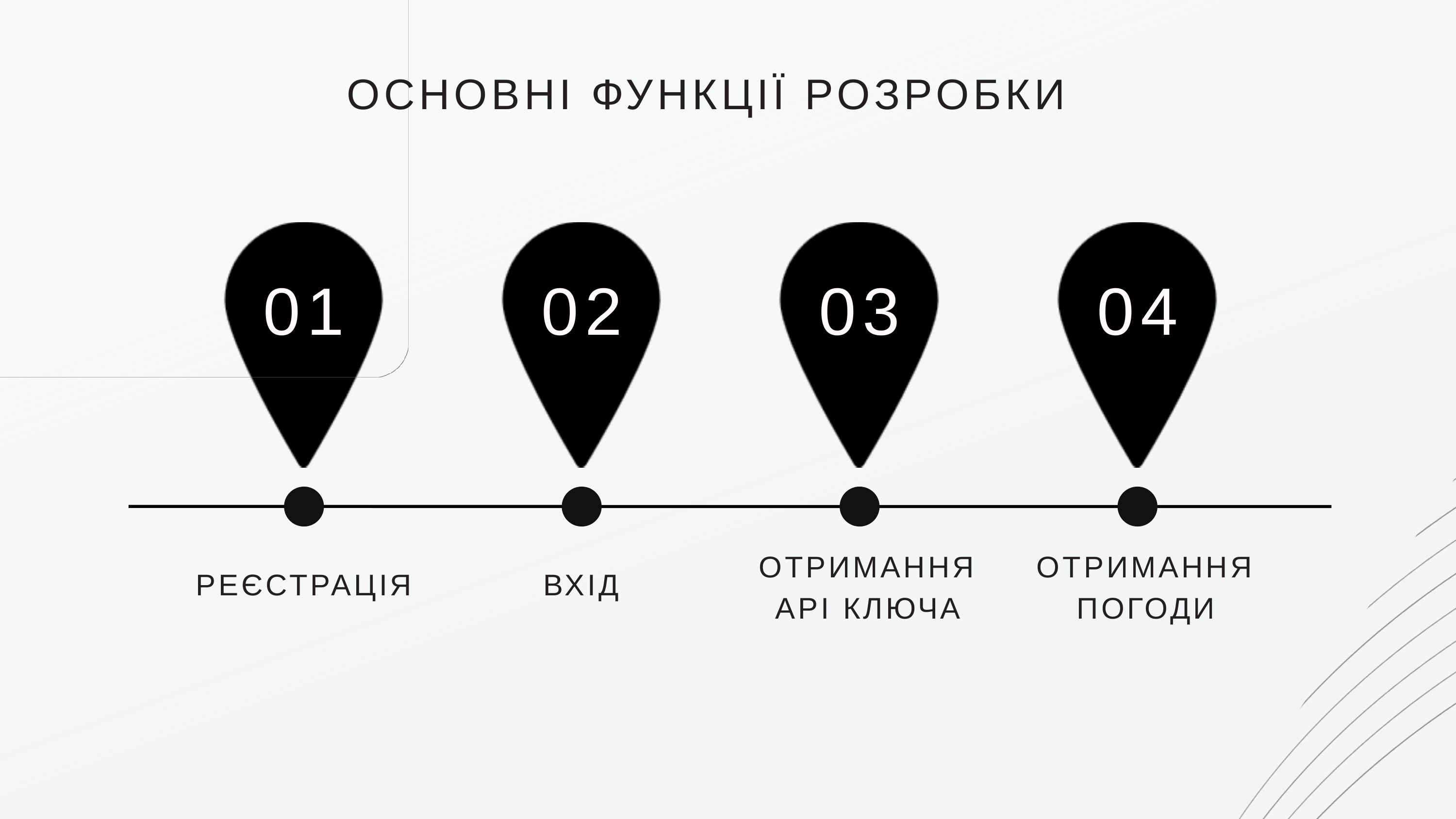

ОСНОВНІ ФУНКЦІЇ РОЗРОБКИ

01
02
03
04

ОТРИМАННЯ API КЛЮЧА
ОТРИМАННЯ ПОГОДИ
РЕЄСТРАЦІЯ
ВХІД